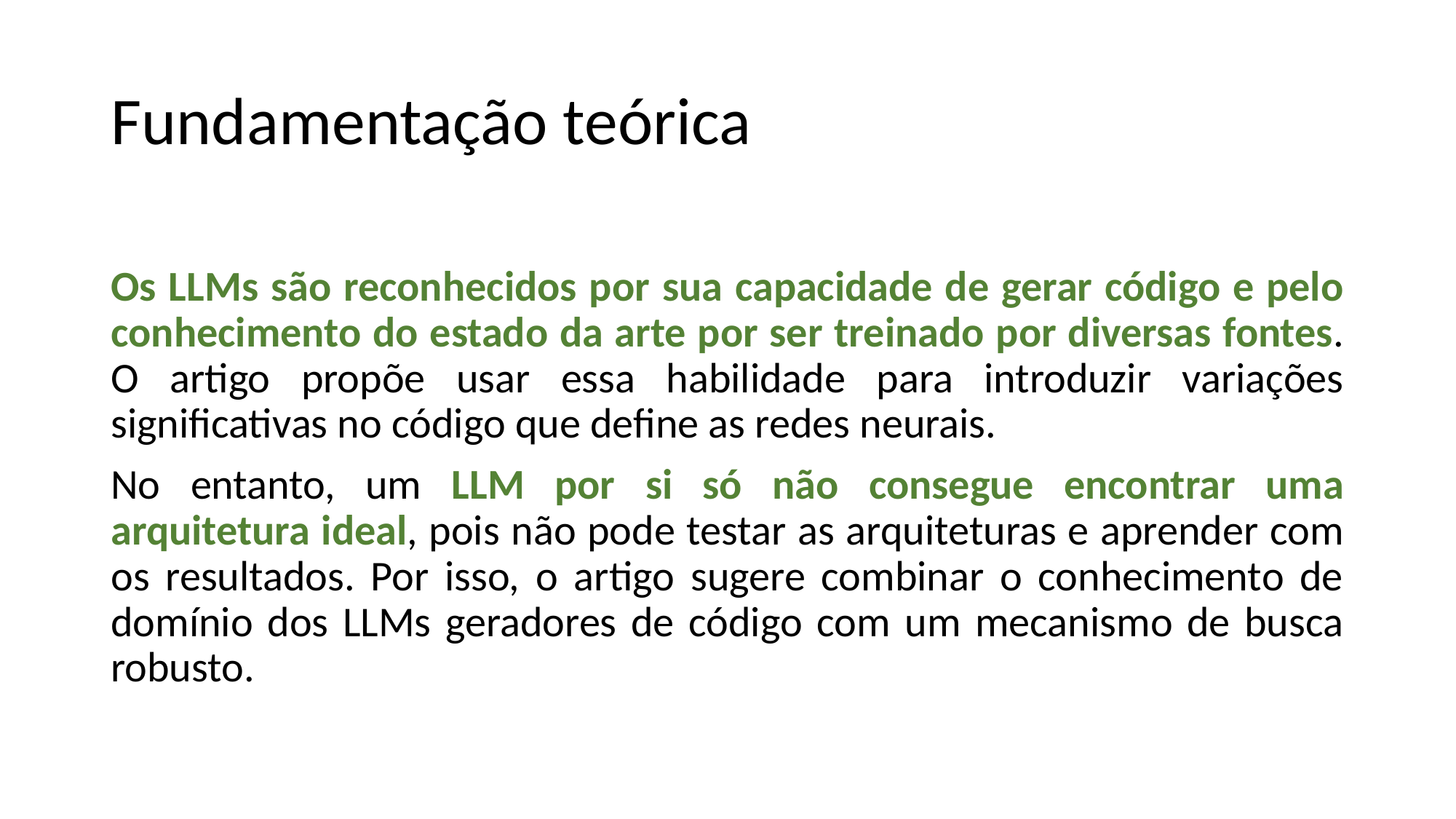

# Fundamentação teórica
Os LLMs são reconhecidos por sua capacidade de gerar código e pelo conhecimento do estado da arte por ser treinado por diversas fontes. O artigo propõe usar essa habilidade para introduzir variações significativas no código que define as redes neurais.
No entanto, um LLM por si só não consegue encontrar uma arquitetura ideal, pois não pode testar as arquiteturas e aprender com os resultados. Por isso, o artigo sugere combinar o conhecimento de domínio dos LLMs geradores de código com um mecanismo de busca robusto.